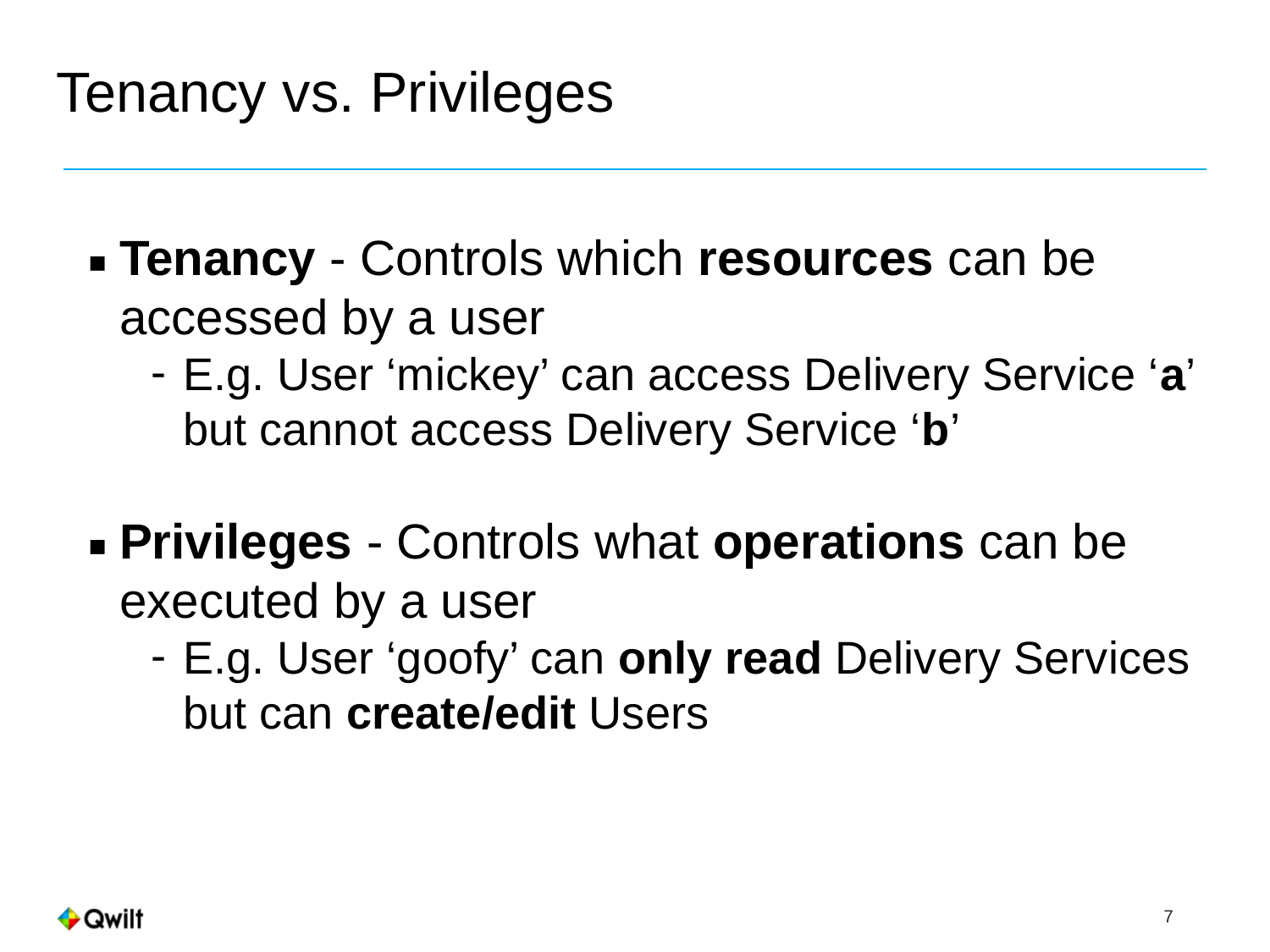

# Tenancy vs. Privileges
Tenancy - Controls which resources can be accessed by a user
E.g. User ‘mickey’ can access Delivery Service ‘a’ but cannot access Delivery Service ‘b’
Privileges - Controls what operations can be executed by a user
E.g. User ‘goofy’ can only read Delivery Services but can create/edit Users
 7